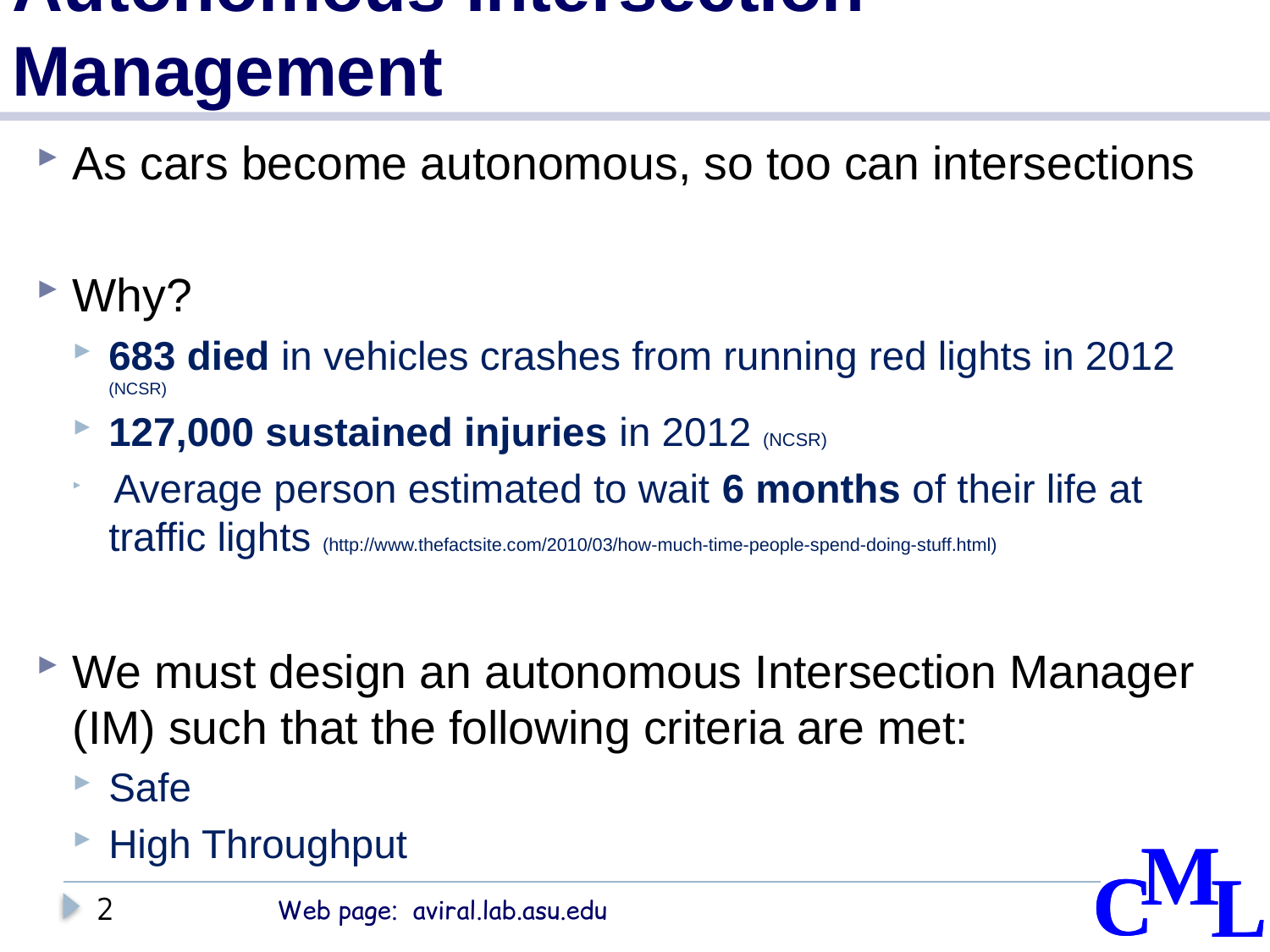

# Autonomous Intersection Management
As cars become autonomous, so too can intersections

Why?
683 died in vehicles crashes from running red lights in 2012 (NCSR)
127,000 sustained injuries in 2012 (NCSR)
 Average person estimated to wait 6 months of their life at traffic lights (http://www.thefactsite.com/2010/03/how-much-time-people-spend-doing-stuff.html)

We must design an autonomous Intersection Manager (IM) such that the following criteria are met:
Safe
High Throughput
2